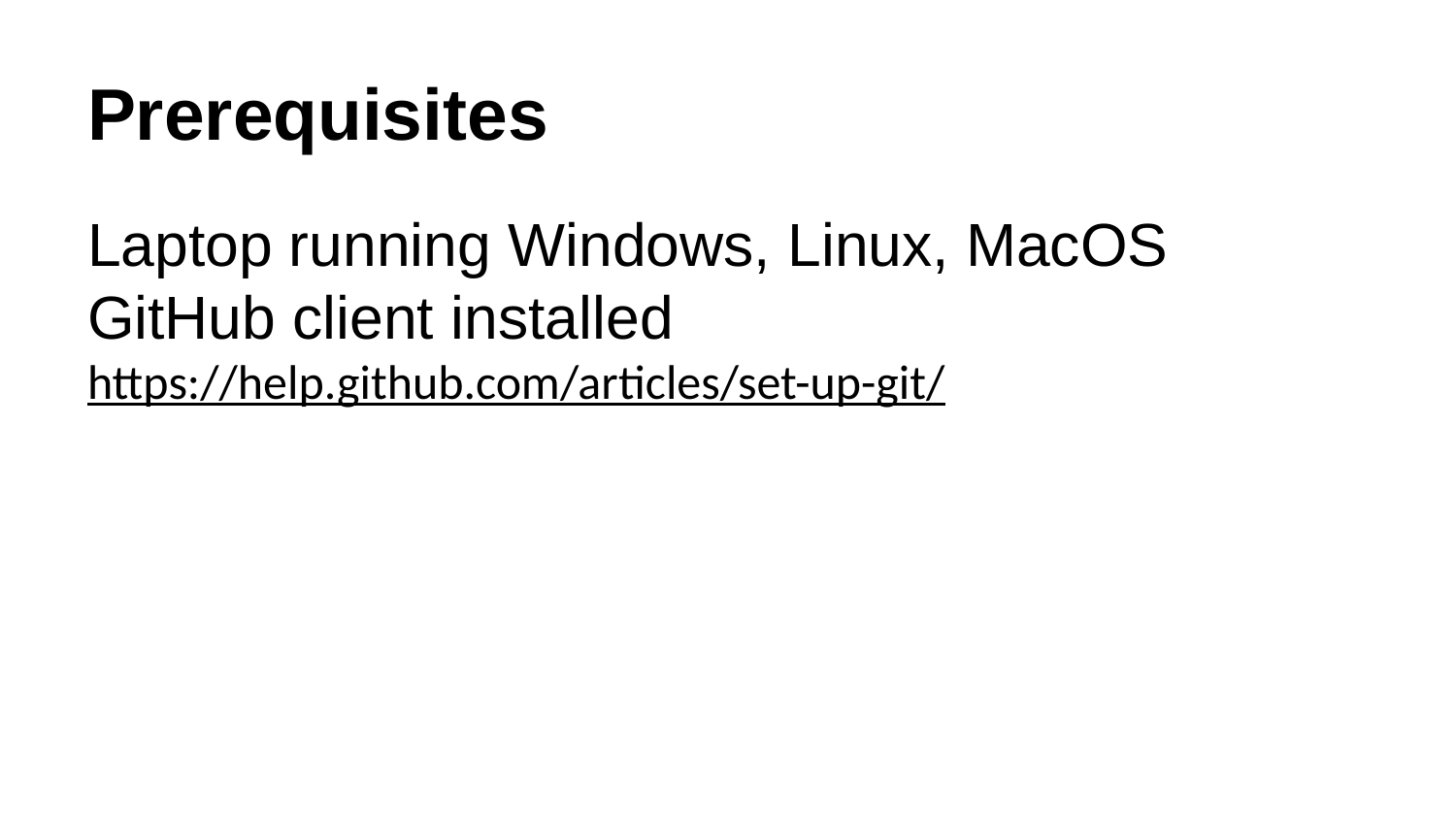

# Prerequisites
Laptop running Windows, Linux, MacOS
GitHub client installed
https://help.github.com/articles/set-up-git/